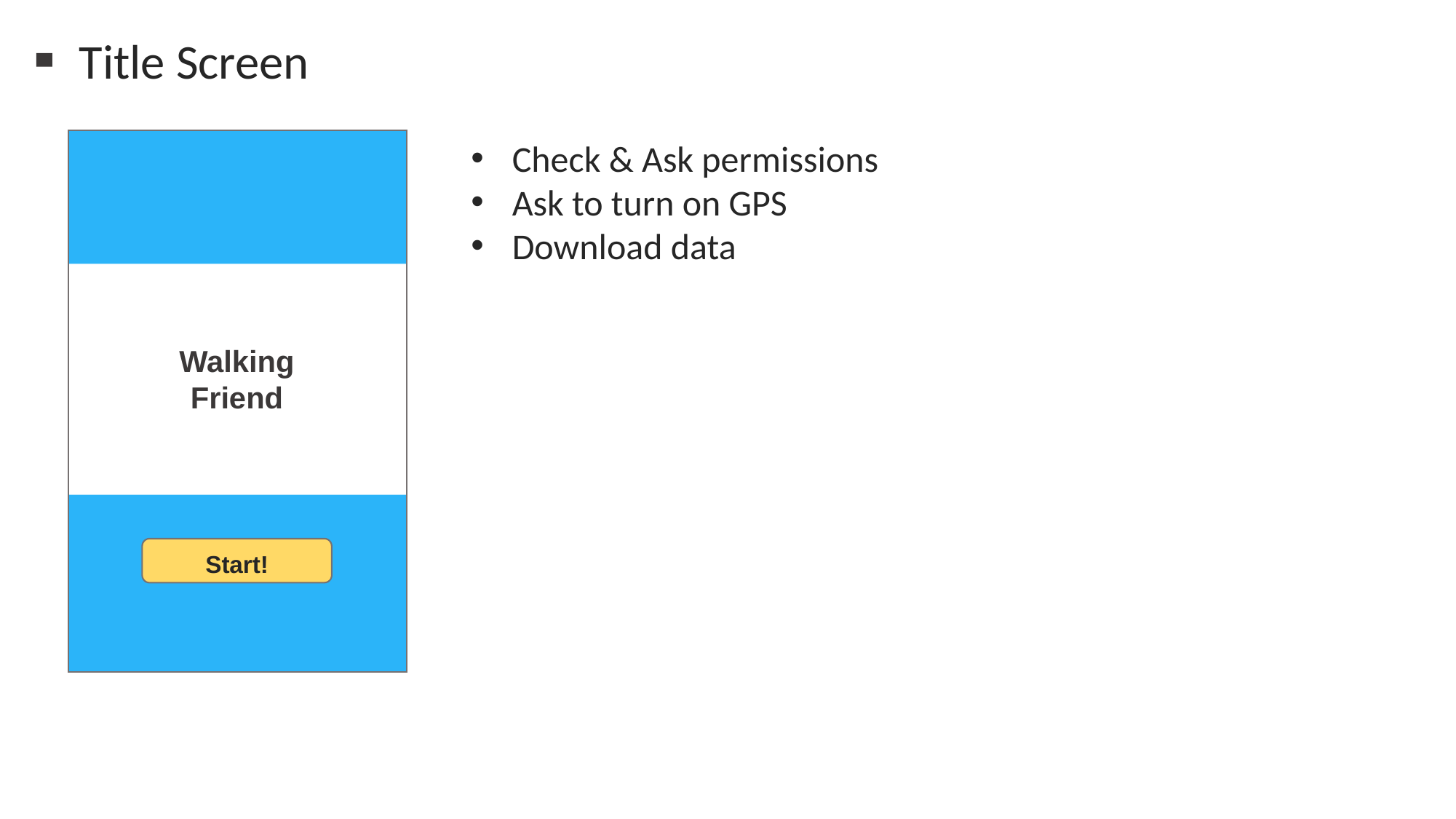

Title Screen

Check & Ask permissions
Ask to turn on GPS
Download data

Walking
Friend

Start!